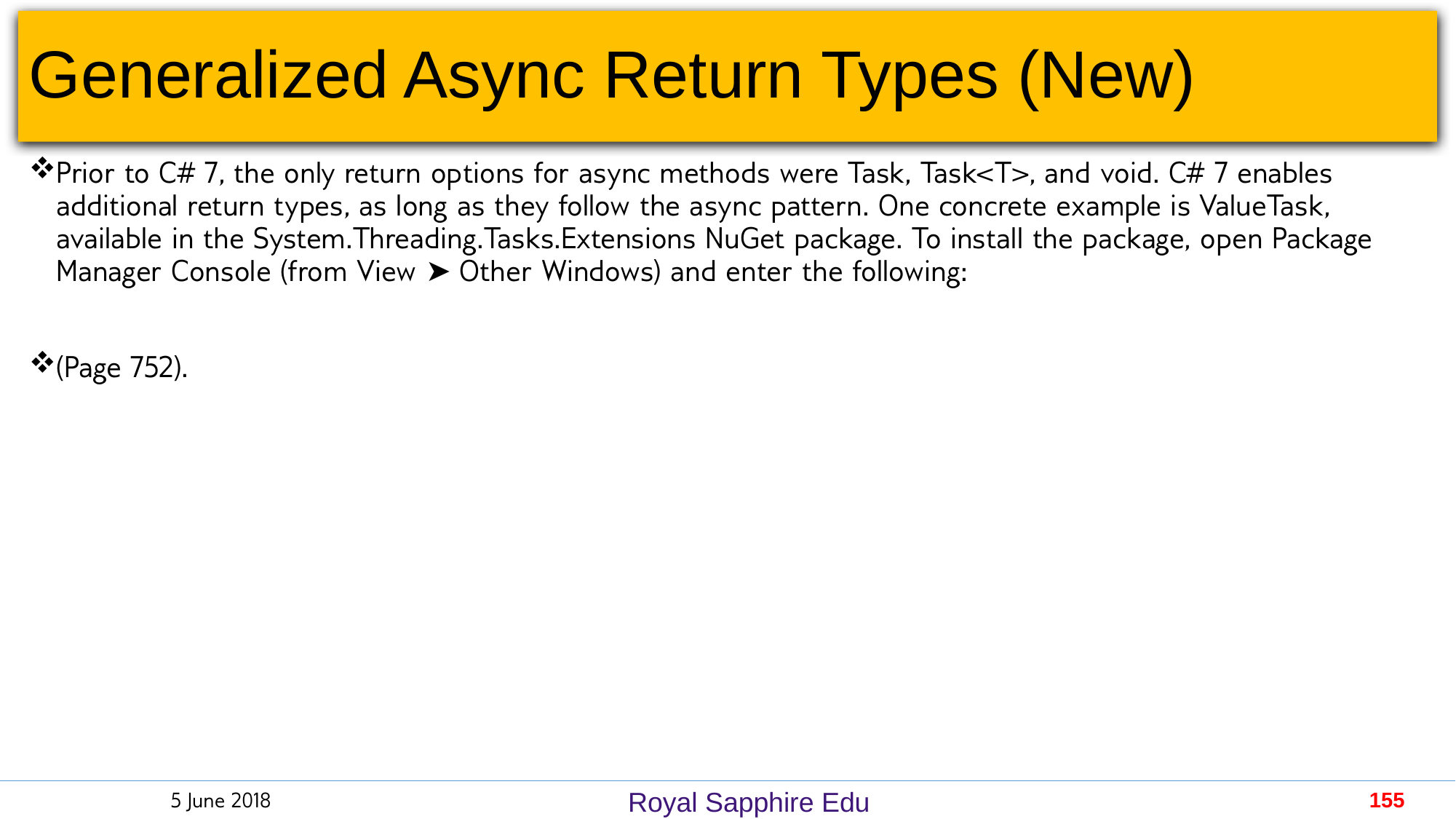

# Generalized Async Return Types (New)
Prior to C# 7, the only return options for async methods were Task, Task<T>, and void. C# 7 enables additional return types, as long as they follow the async pattern. One concrete example is ValueTask, available in the System.Threading.Tasks.Extensions NuGet package. To install the package, open Package Manager Console (from View ➤ Other Windows) and enter the following:

(Page 752).
5 June 2018
155